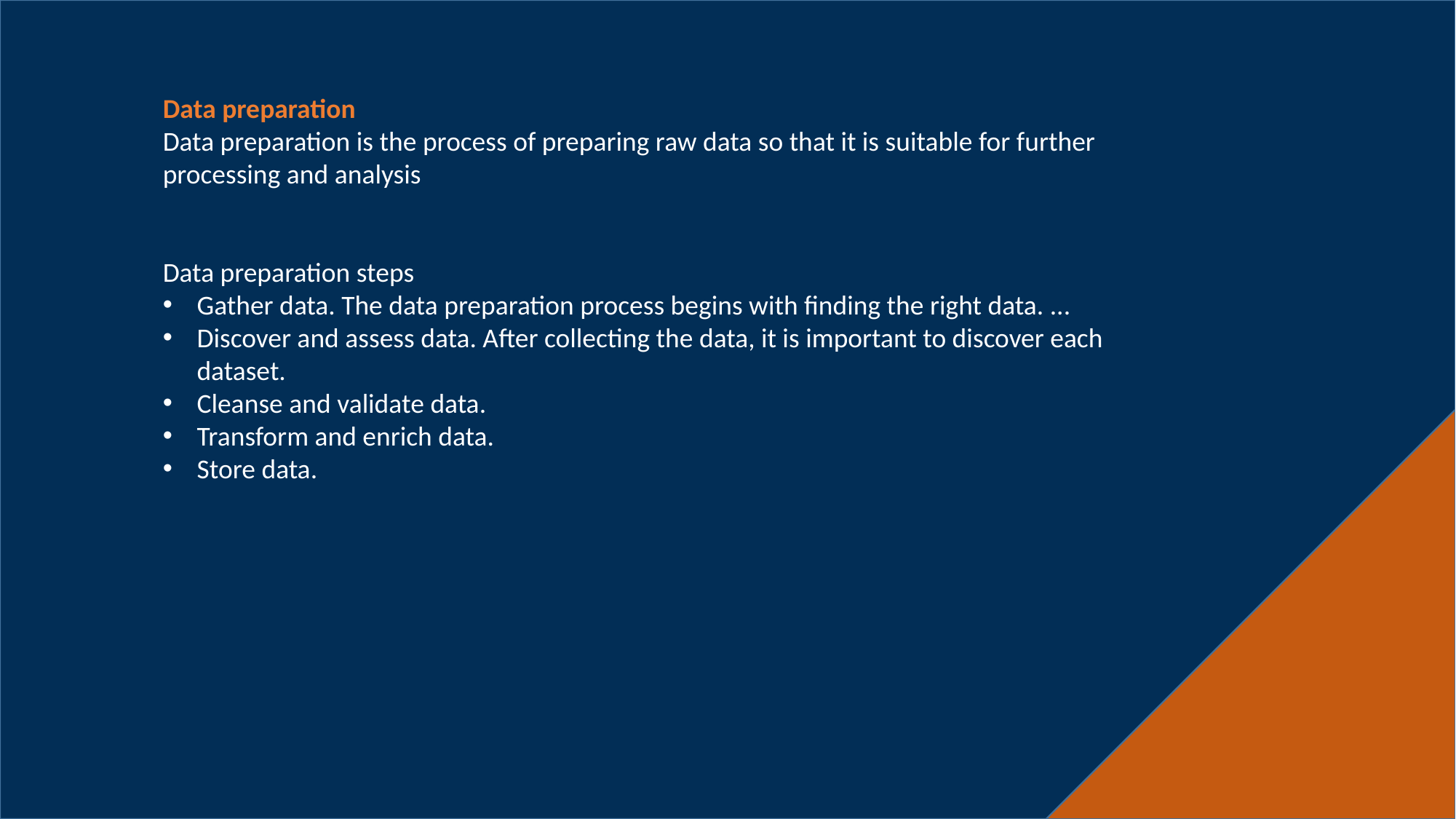

Data preparation
Data preparation is the process of preparing raw data so that it is suitable for further processing and analysis

Data preparation steps
Gather data. The data preparation process begins with finding the right data. ...
Discover and assess data. After collecting the data, it is important to discover each dataset.
Cleanse and validate data.
Transform and enrich data.
Store data.